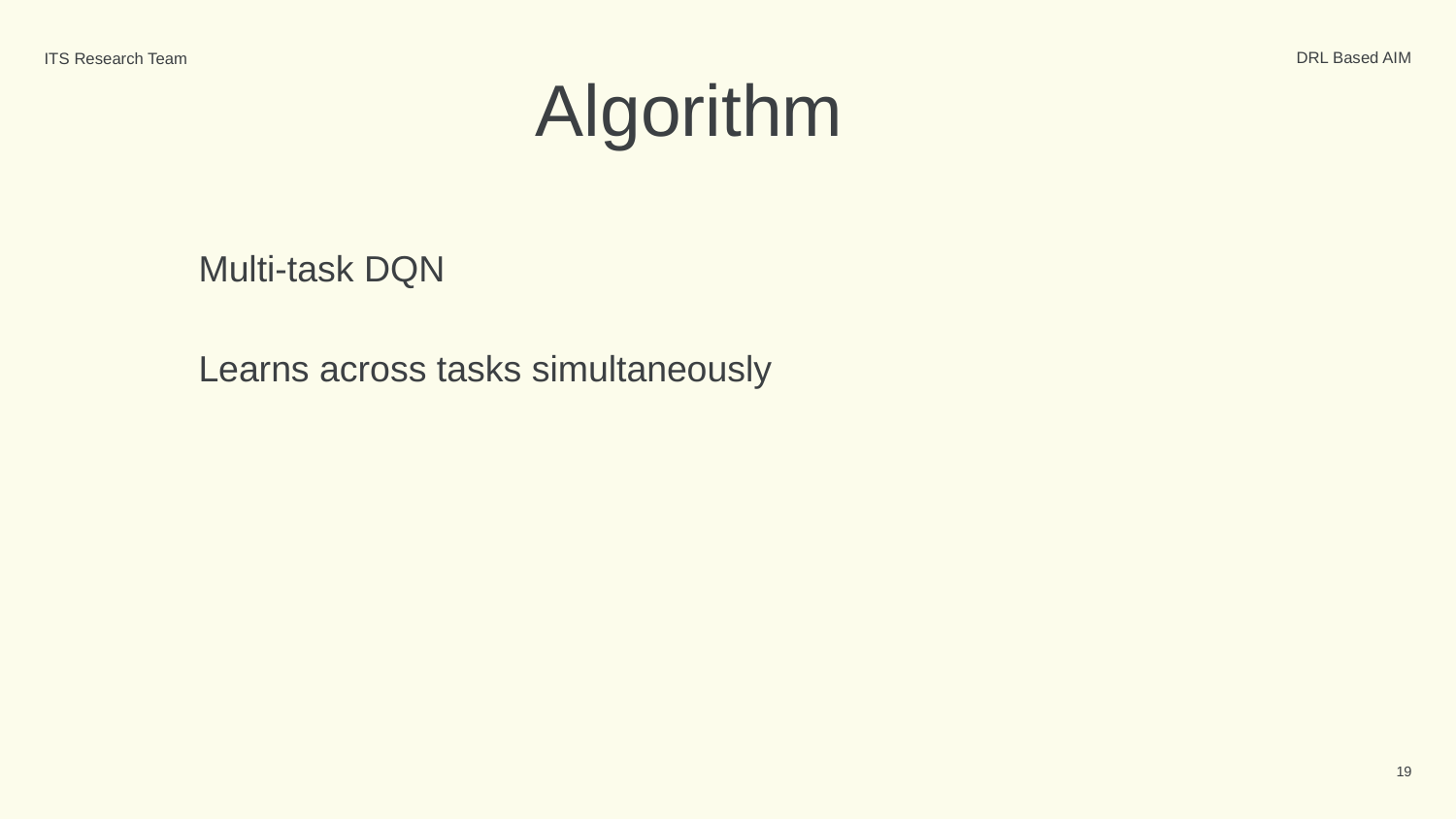

DRL Based AIM
ITS Research Team
# Algorithm
Multi-task DQN

Learns across tasks simultaneously

19